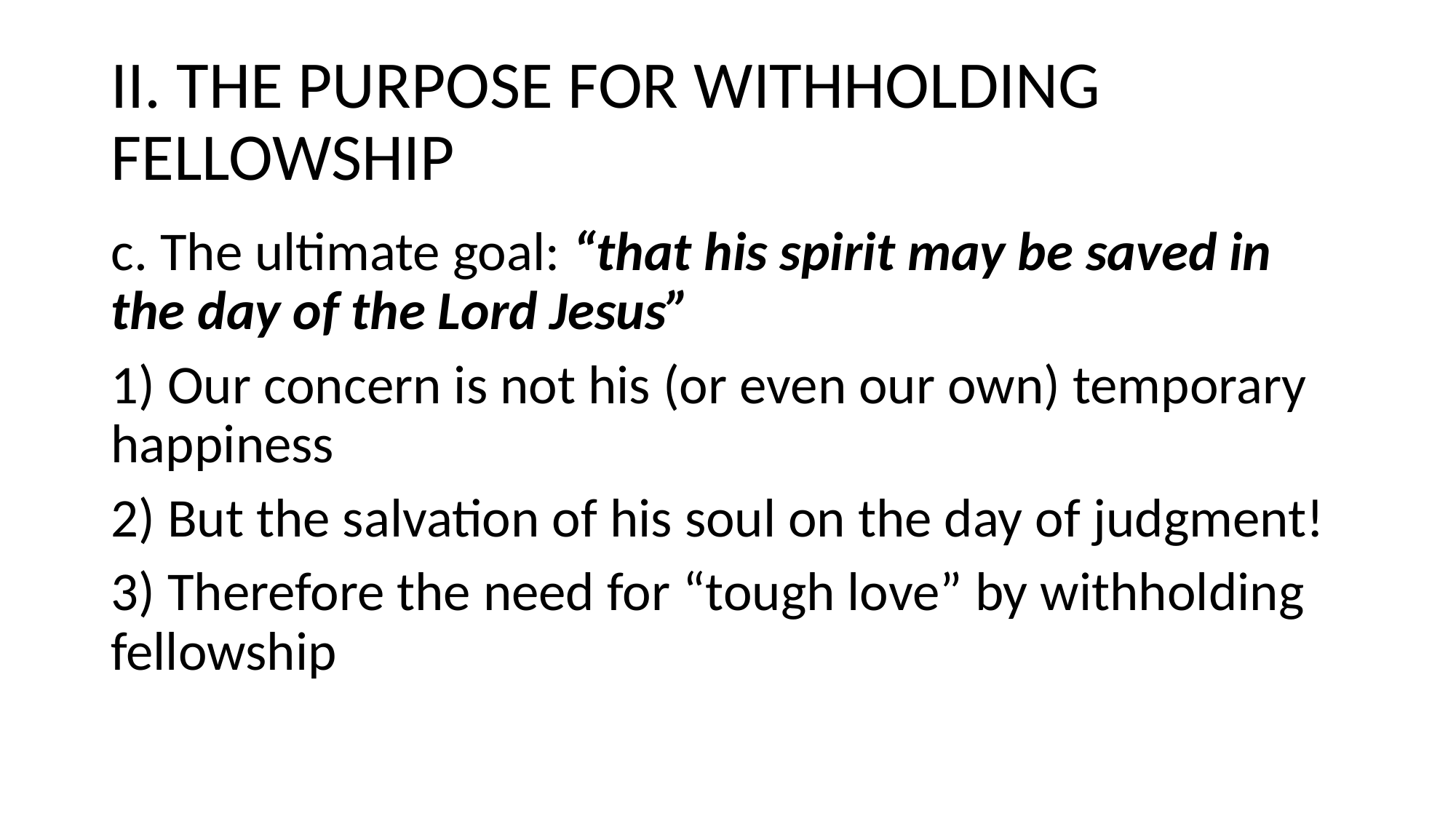

# II. THE PURPOSE FOR WITHHOLDING FELLOWSHIP
c. The ultimate goal: “that his spirit may be saved in the day of the Lord Jesus”
1) Our concern is not his (or even our own) temporary happiness
2) But the salvation of his soul on the day of judgment!
3) Therefore the need for “tough love” by withholding fellowship